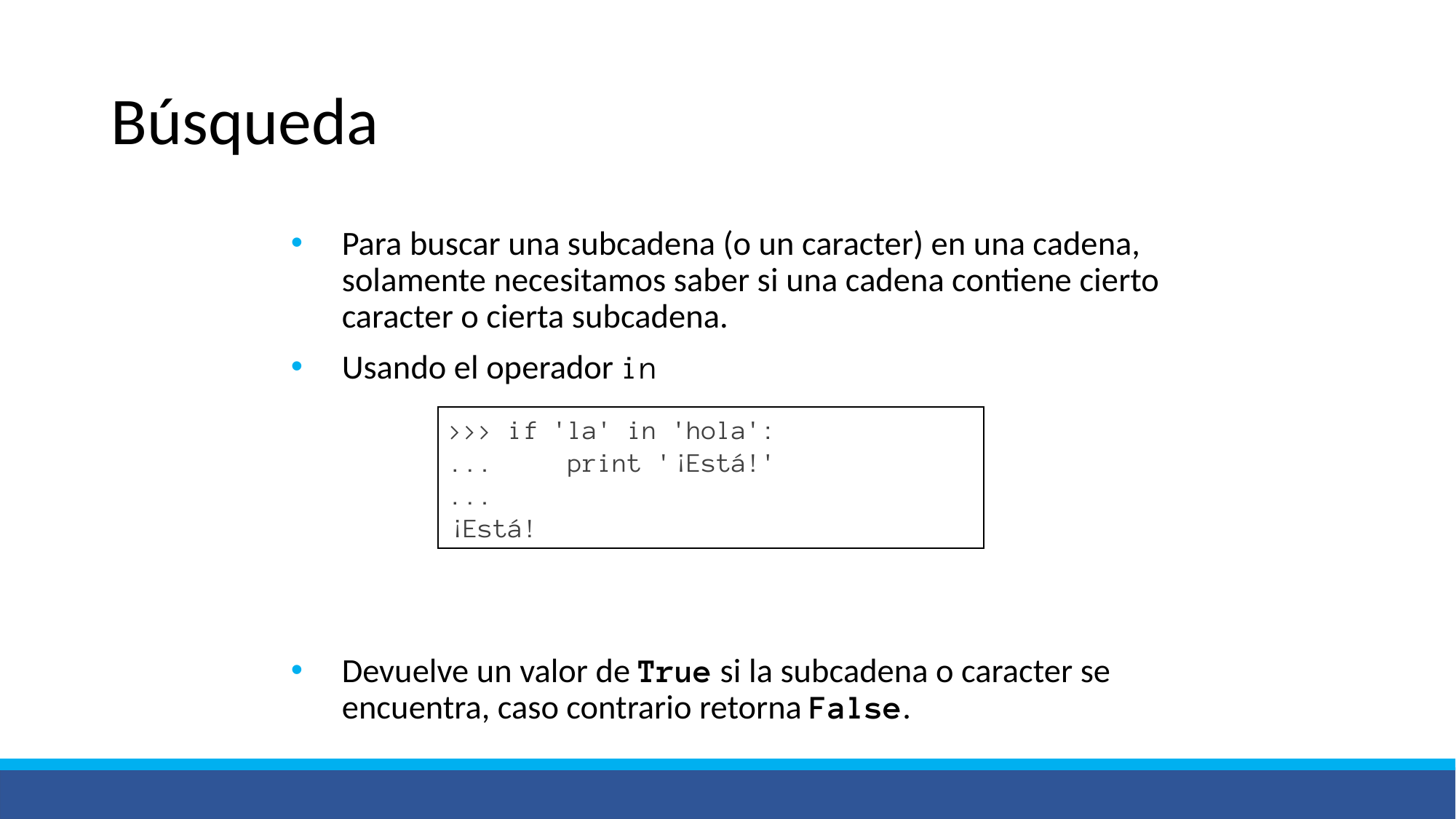

# Búsqueda
Para buscar una subcadena (o un caracter) en una cadena, solamente necesitamos saber si una cadena contiene cierto caracter o cierta subcadena.
Usando el operador in

Devuelve un valor de True si la subcadena o caracter se encuentra, caso contrario retorna False.
>>> if 'la' in 'hola':
...     print '¡Está!'
...
¡Está!